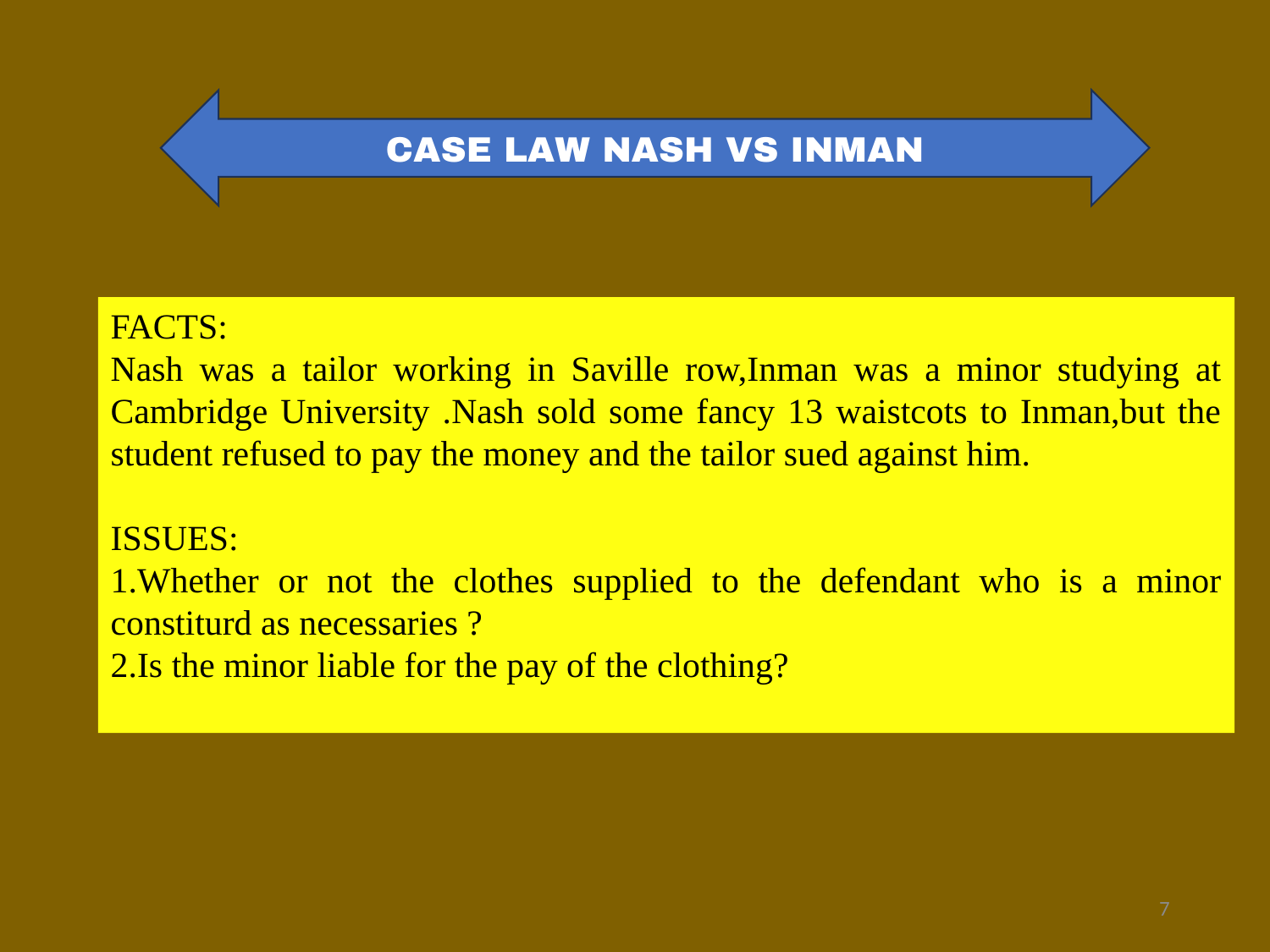

CASE LAW NASH VS INMAN
FACTS:
Nash was a tailor working in Saville row,Inman was a minor studying at Cambridge University .Nash sold some fancy 13 waistcots to Inman,but the student refused to pay the money and the tailor sued against him.

ISSUES:
1.Whether or not the clothes supplied to the defendant who is a minor constiturd as necessaries ?
2.Is the minor liable for the pay of the clothing?

7